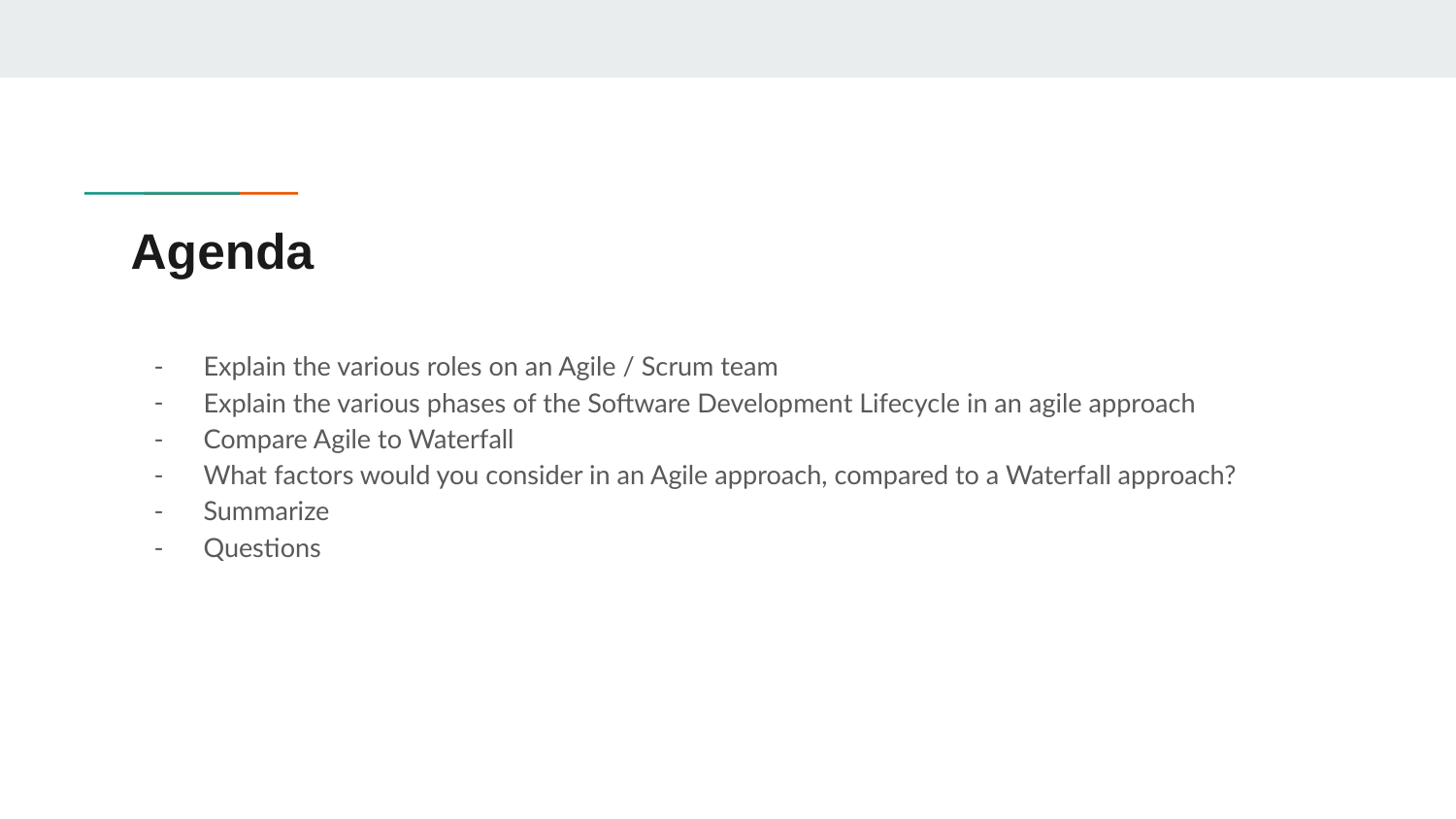

# Agenda
Explain the various roles on an Agile / Scrum team
Explain the various phases of the Software Development Lifecycle in an agile approach
Compare Agile to Waterfall
What factors would you consider in an Agile approach, compared to a Waterfall approach?
Summarize
Questions